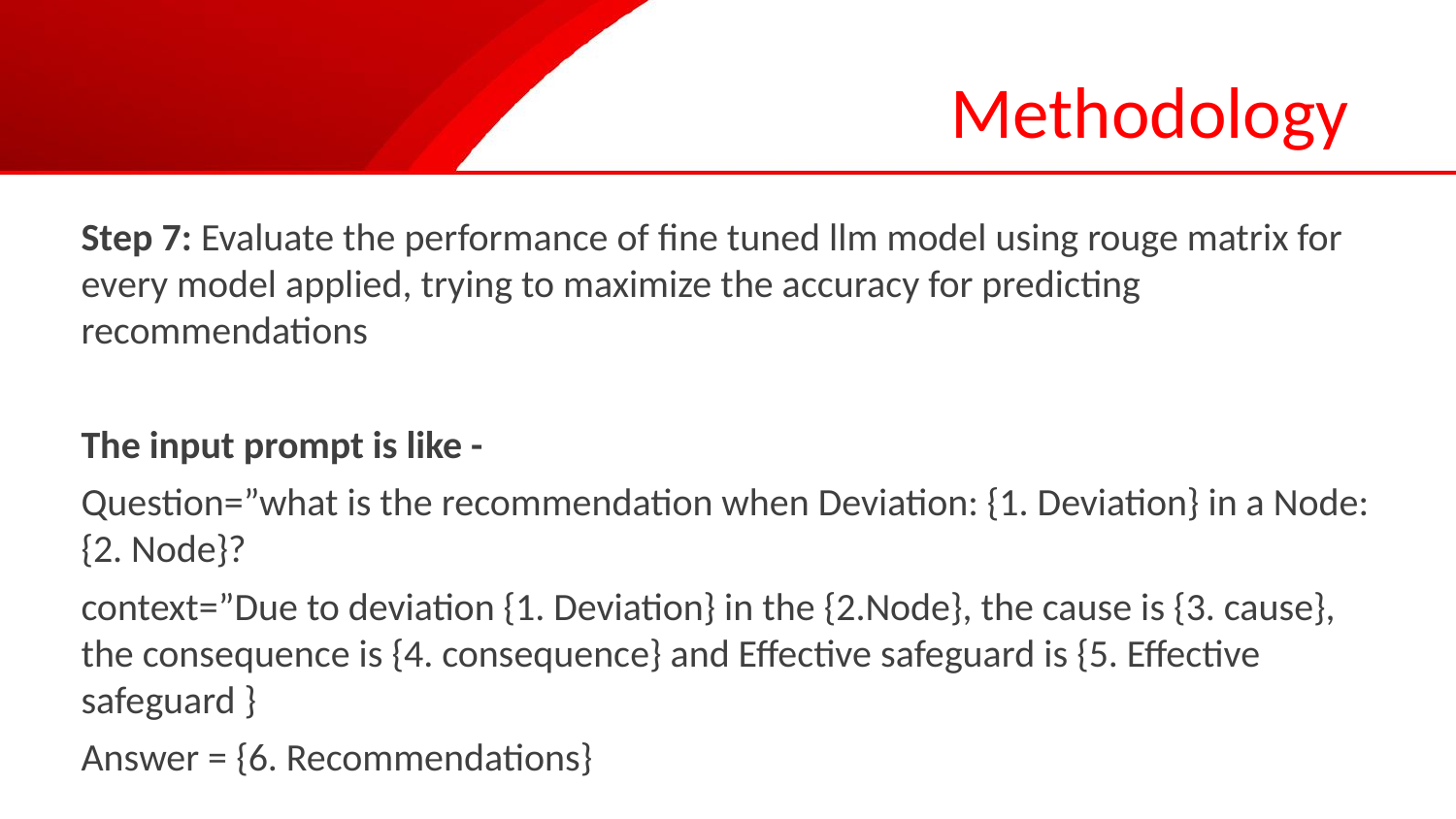

# Methodology
Step 7: Evaluate the performance of fine tuned llm model using rouge matrix for every model applied, trying to maximize the accuracy for predicting recommendations

The input prompt is like -
Question=”what is the recommendation when Deviation: {1. Deviation} in a Node: {2. Node}?
context=”Due to deviation {1. Deviation} in the {2.Node}, the cause is {3. cause}, the consequence is {4. consequence} and Effective safeguard is {5. Effective safeguard }
Answer = {6. Recommendations}